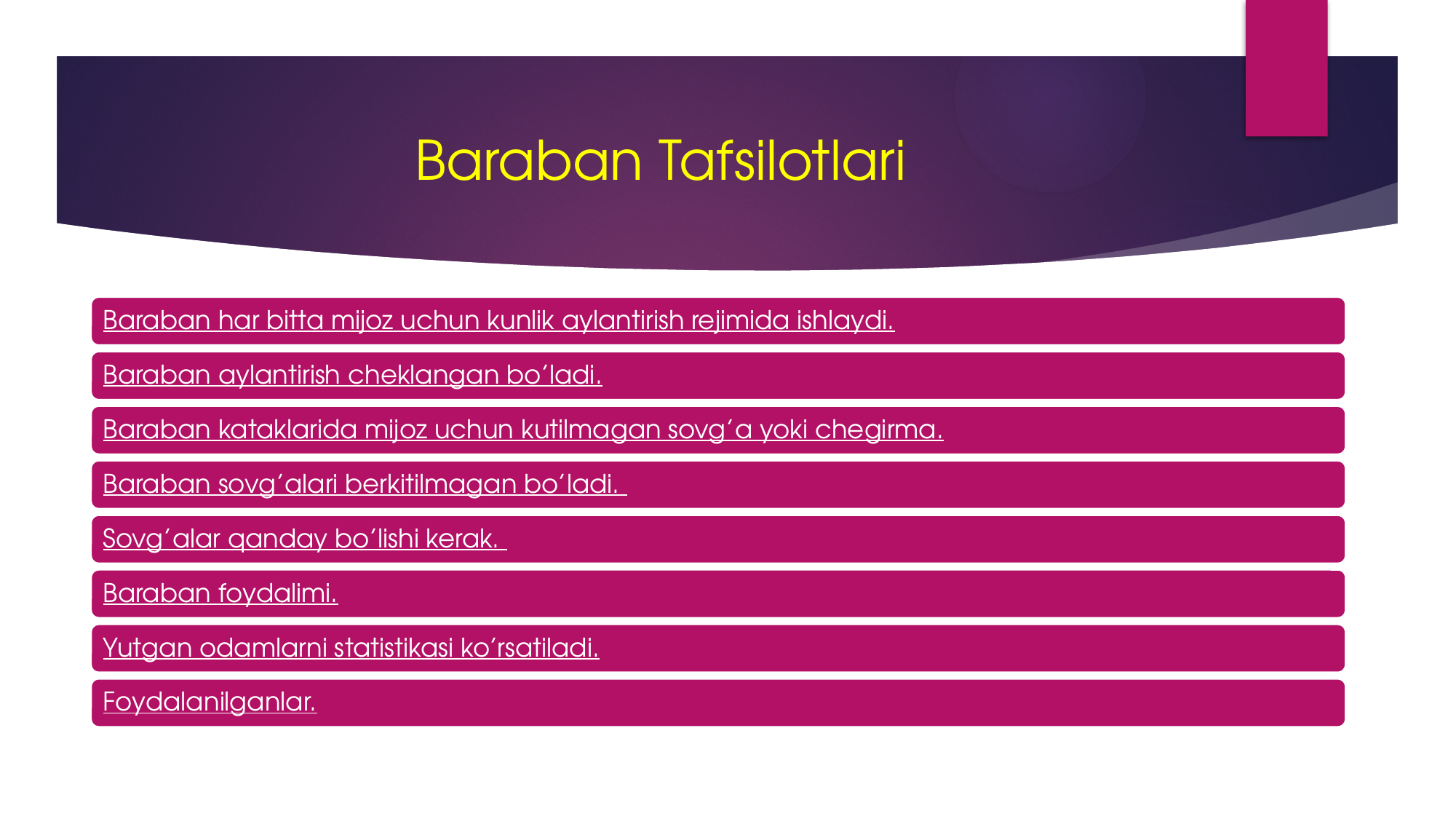

# Baraban Tafsilotlari
Baraban har bitta mijoz uchun kunlik aylantirish rejimida ishlaydi.
Baraban aylantirish cheklangan bo’ladi.
Baraban kataklarida mijoz uchun kutilmagan sovg’a yoki chegirma.
Baraban sovg’alari berkitilmagan bo’ladi.
Sovg’alar qanday bo’lishi kerak.
Baraban foydalimi.
Yutgan odamlarni statistikasi ko’rsatiladi.
Foydalanilganlar.